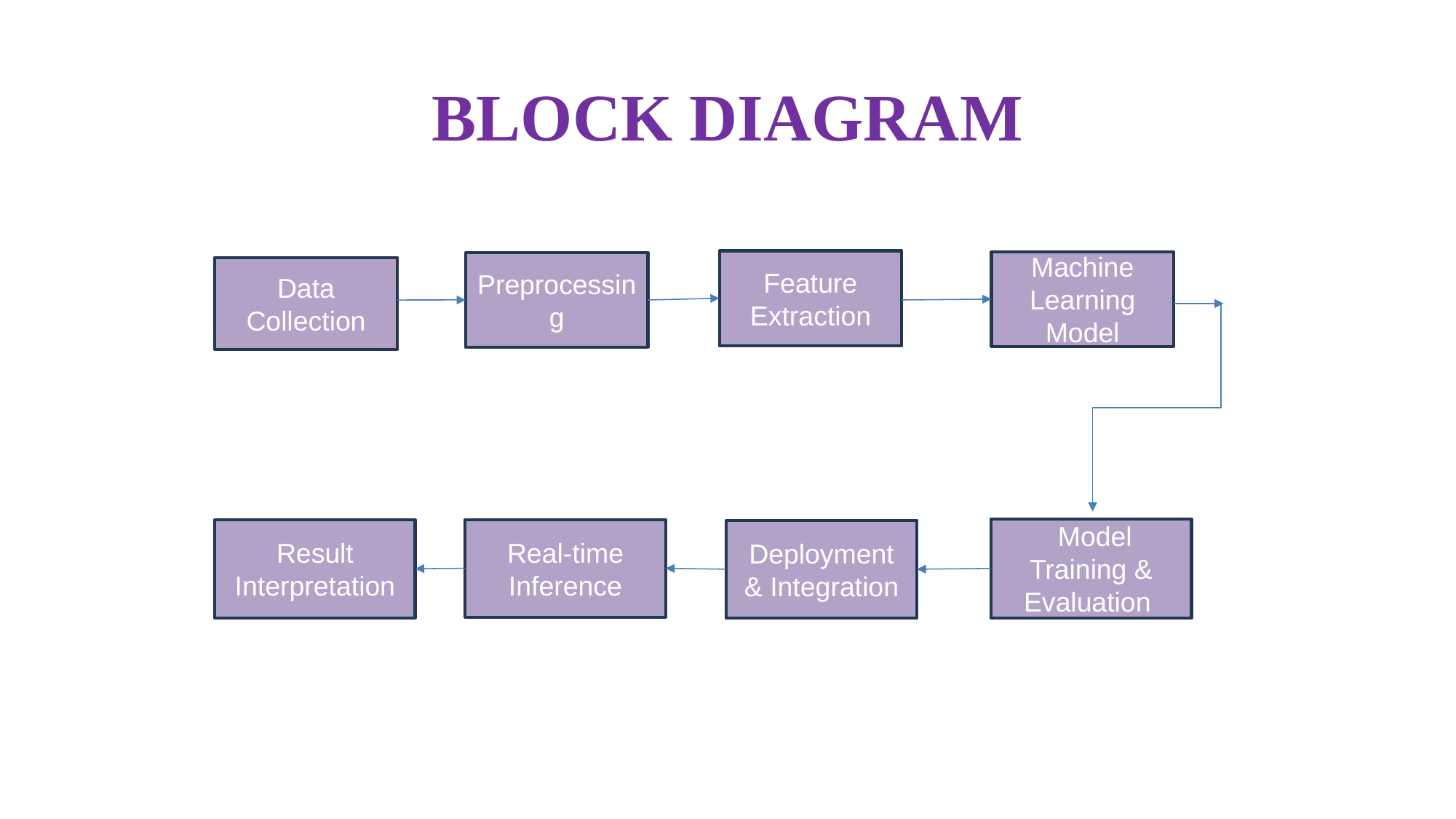

# BLOCK DIAGRAM
Feature Extraction
Machine Learning Model
Preprocessing
Data Collection
 Model Training & Evaluation
Real-time Inference
Result Interpretation
Deployment & Integration